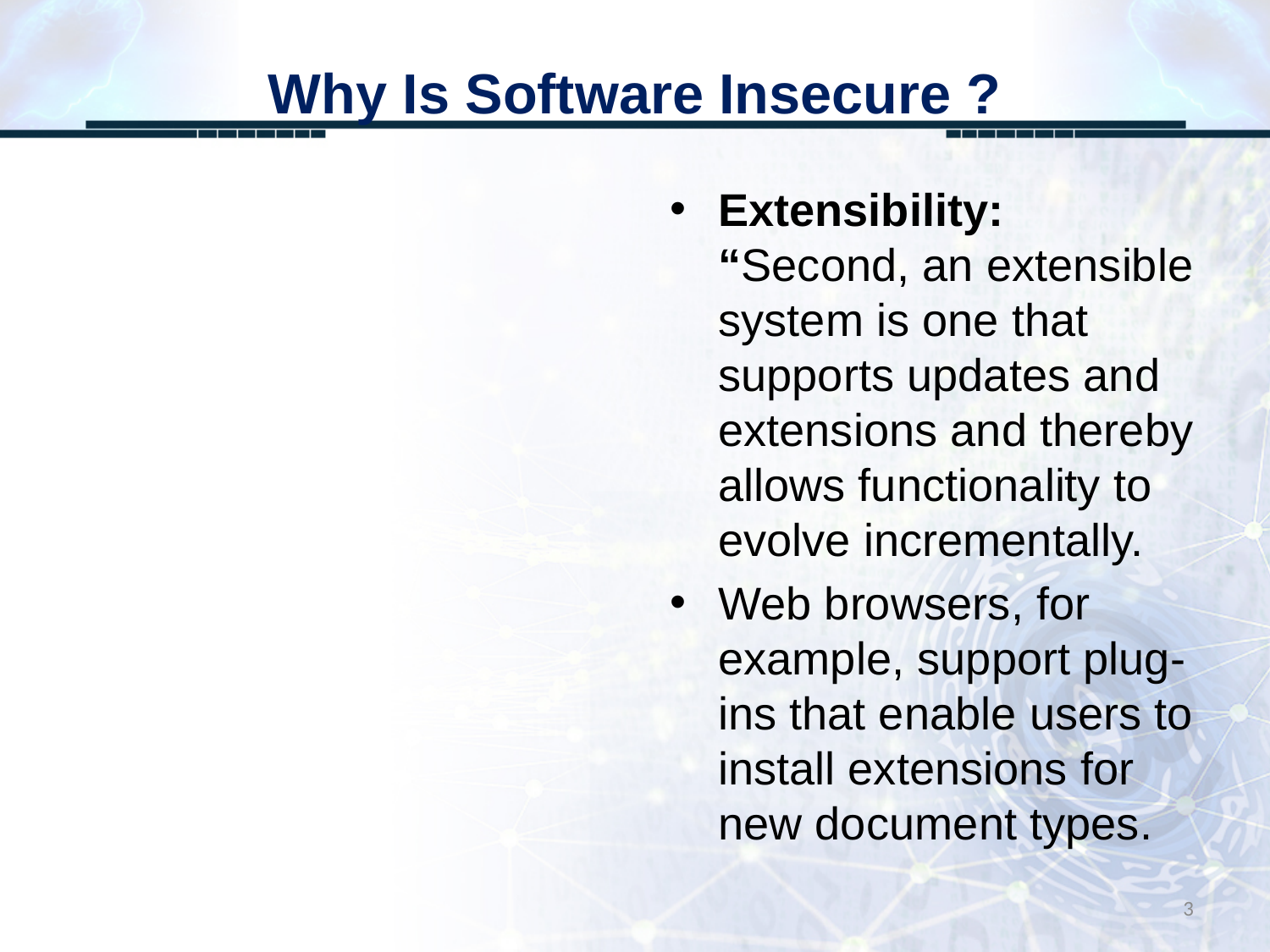

# Why Is Software Insecure ?
Extensibility: “Second, an extensible system is one that supports updates and extensions and thereby allows functionality to evolve incrementally.
Web browsers, for example, support plug-ins that enable users to install extensions for new document types.
3